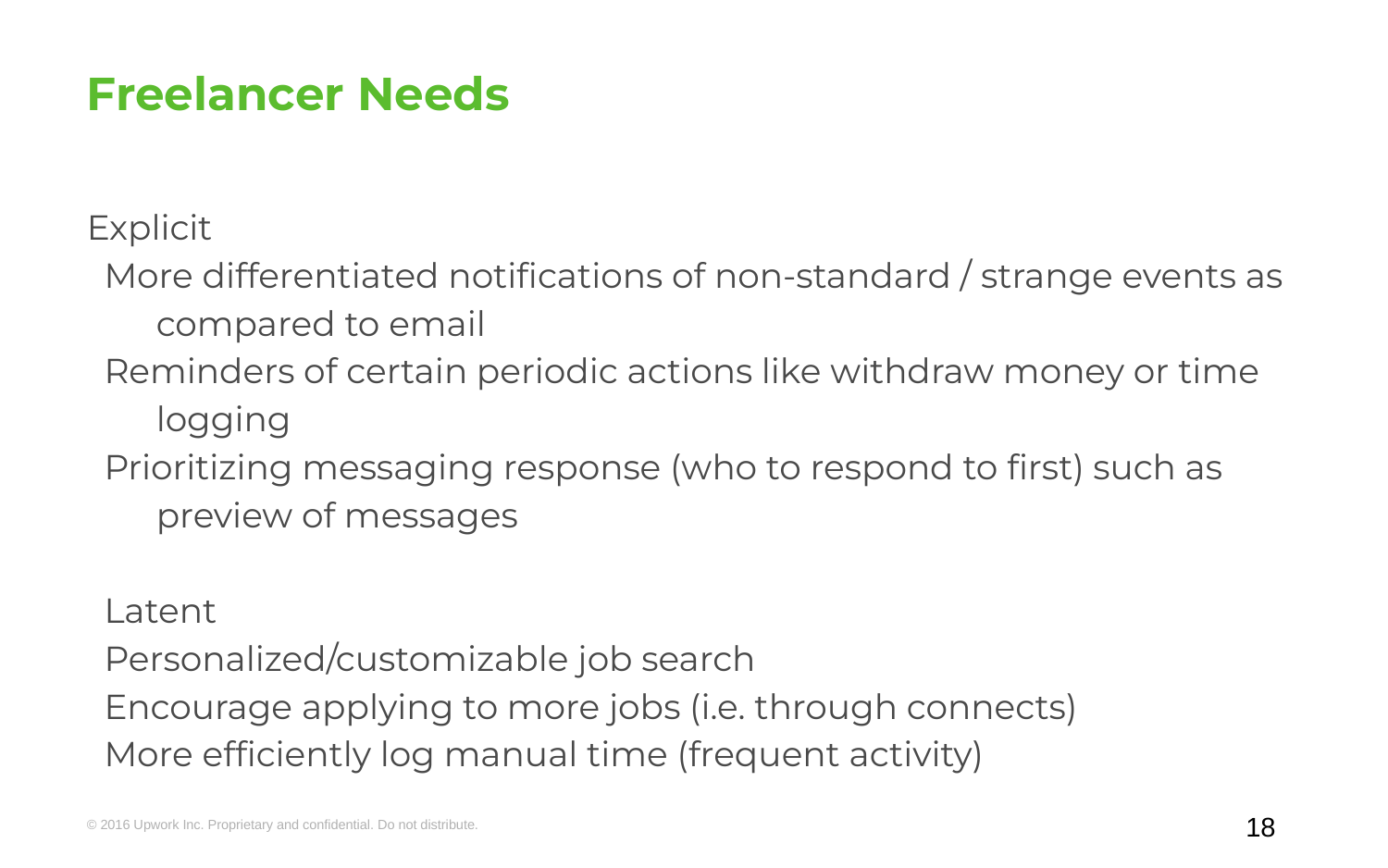

# Freelancer Needs
Explicit
More differentiated notifications of non-standard / strange events as compared to email
Reminders of certain periodic actions like withdraw money or time logging
Prioritizing messaging response (who to respond to first) such as preview of messages

Latent
Personalized/customizable job search
Encourage applying to more jobs (i.e. through connects)
More efficiently log manual time (frequent activity)

18